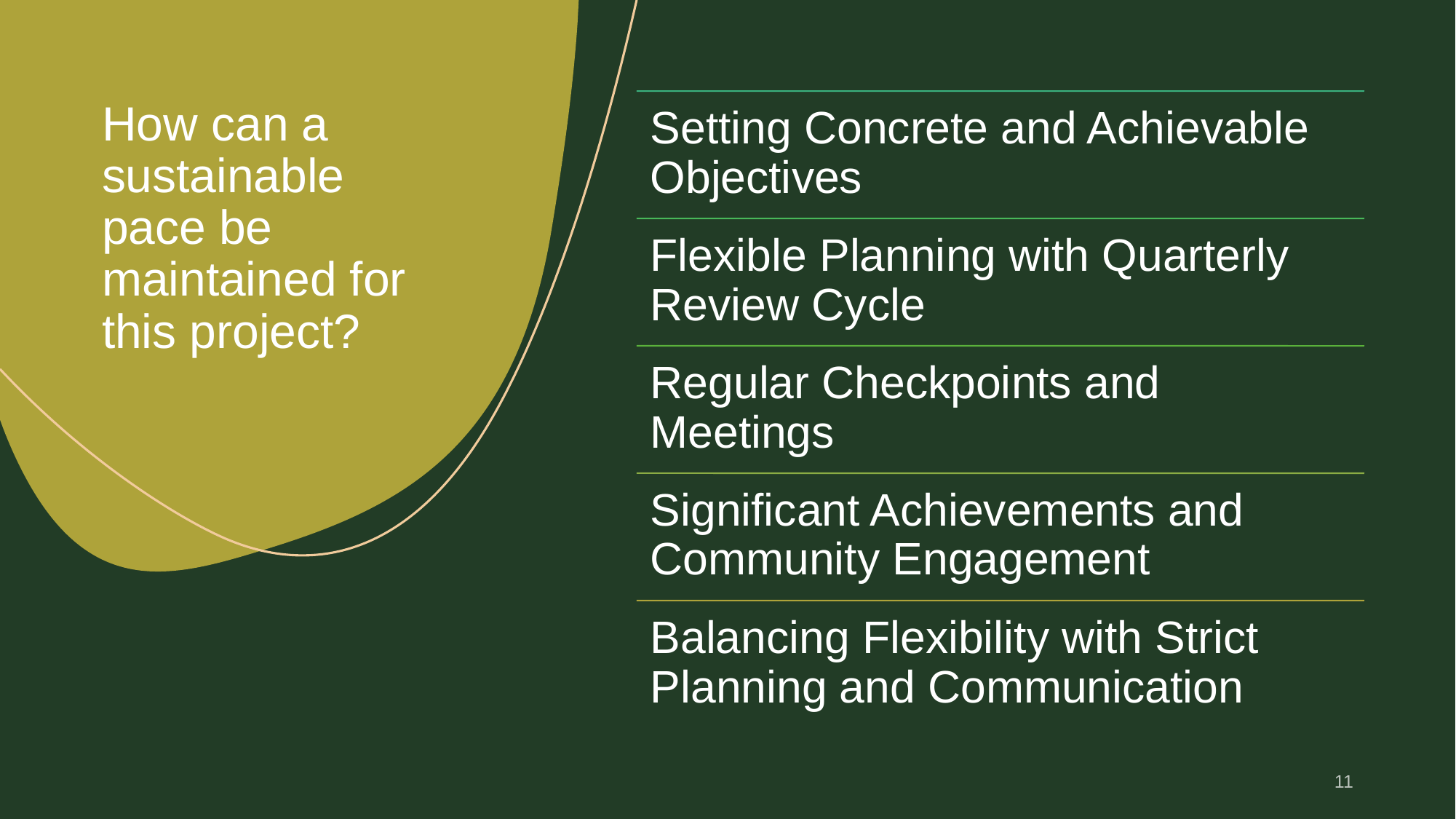

# How can a sustainable pace be maintained for this project?
Setting Concrete and Achievable Objectives​
Flexible Planning with Quarterly Review Cycle​
Regular Checkpoints and Meetings​
Significant Achievements and Community Engagement​
Balancing Flexibility with Strict Planning and Communication
11